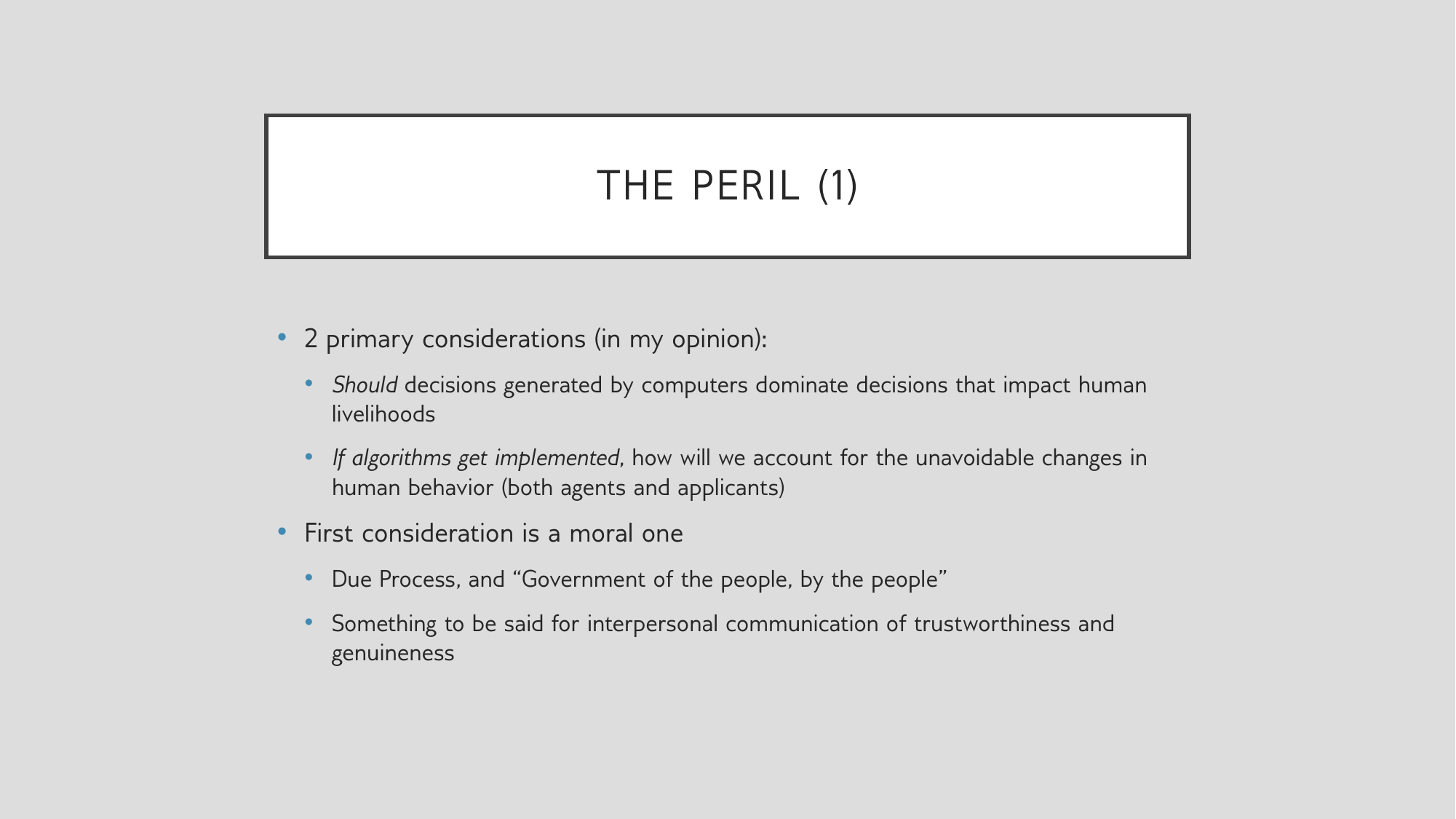

# The Peril (1)
2 primary considerations (in my opinion):
Should decisions generated by computers dominate decisions that impact human livelihoods
If algorithms get implemented, how will we account for the unavoidable changes in human behavior (both agents and applicants)
First consideration is a moral one
Due Process, and “Government of the people, by the people”
Something to be said for interpersonal communication of trustworthiness and genuineness